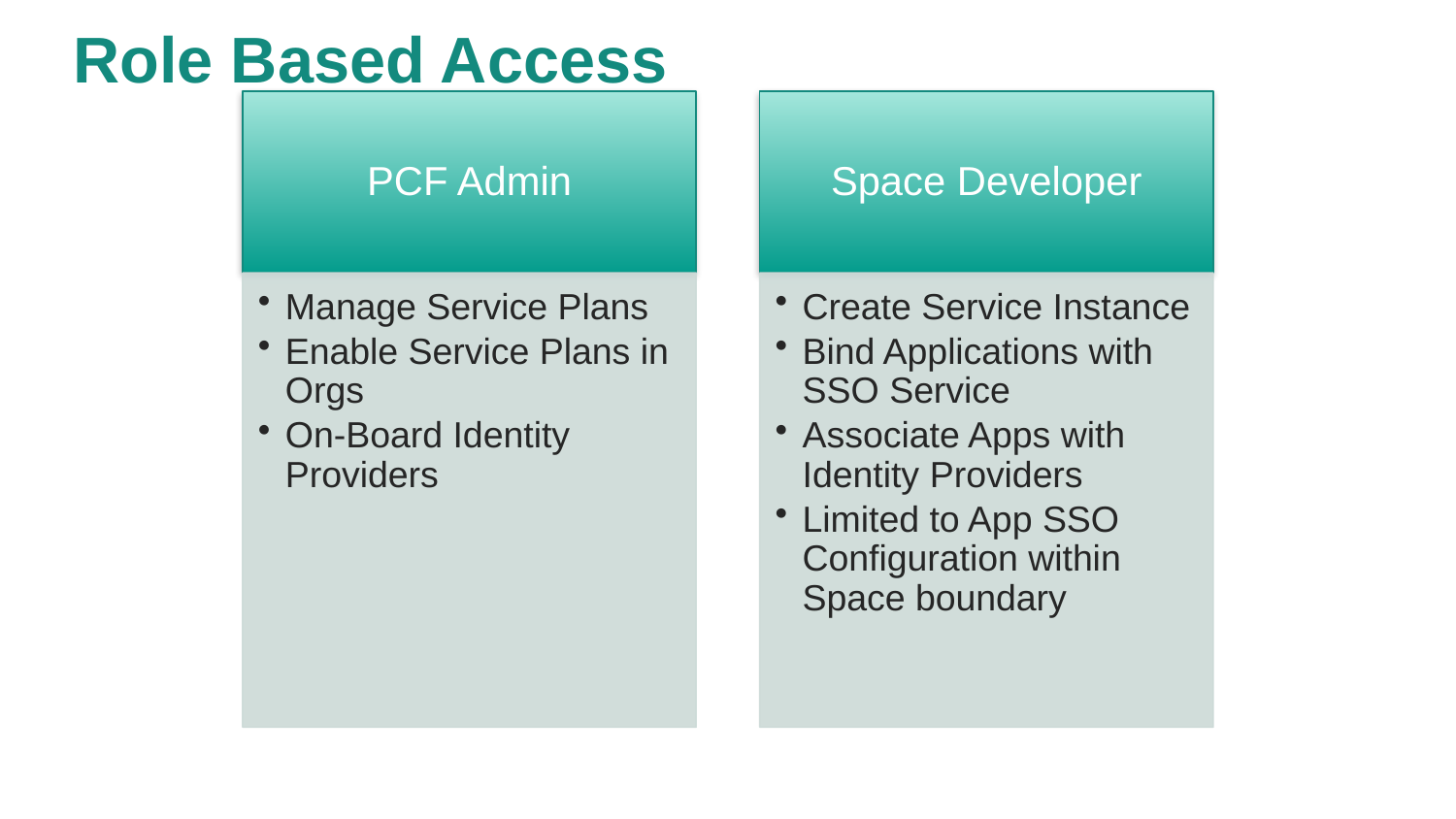

# Role Based Access
PCF Admin
Manage Service Plans
Enable Service Plans in Orgs
On-Board Identity Providers
Space Developer
Create Service Instance
Bind Applications with SSO Service
Associate Apps with Identity Providers
Limited to App SSO Configuration within Space boundary